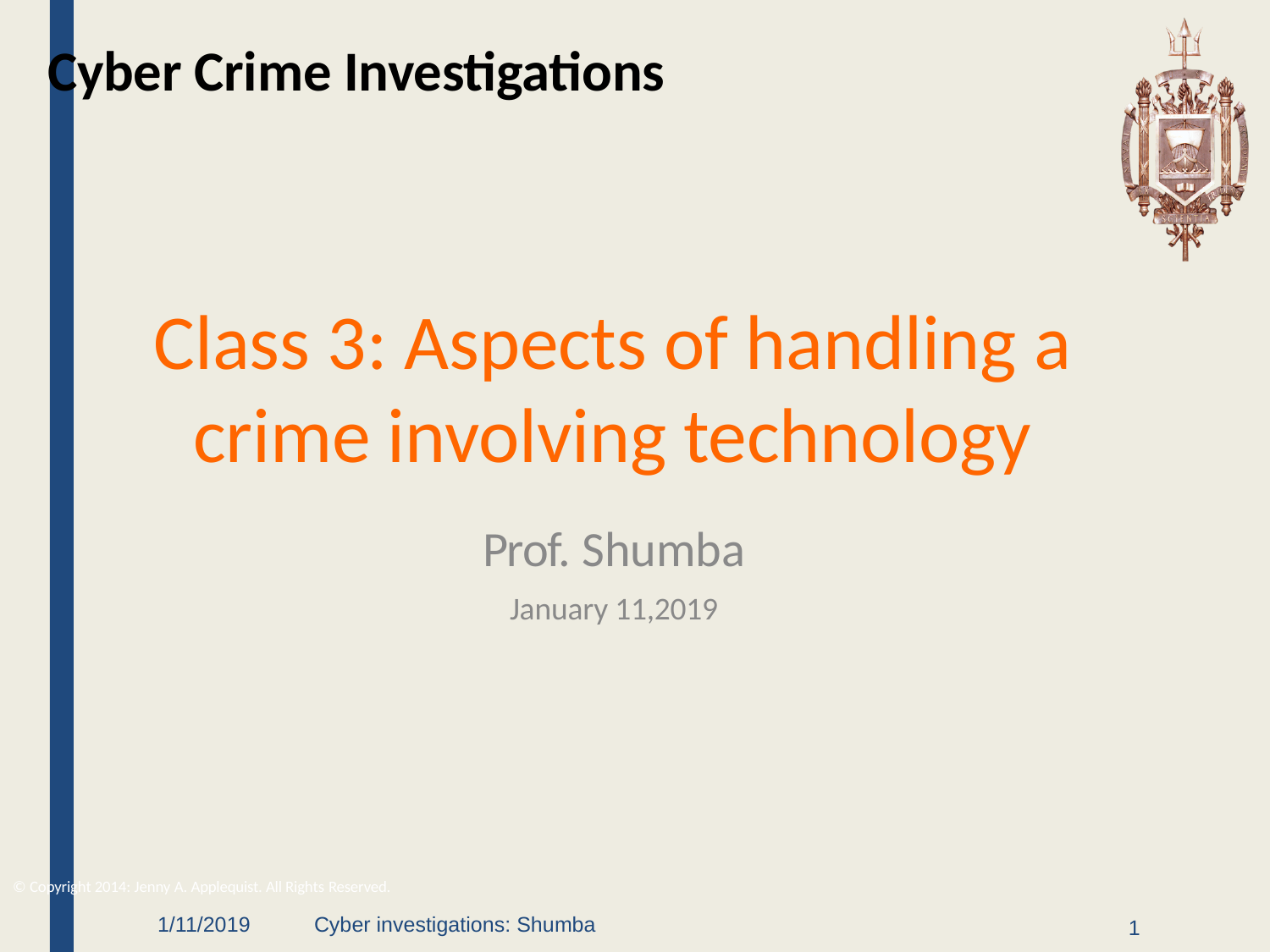

# Cyber Crime Investigations
Class 3: Aspects of handling a crime involving technology
Prof. Shumba
January 11,2019
© Copyright 2014: Jenny A. Applequist. All Rights Reserved.
1/11/2019
Cyber investigations: Shumba
1